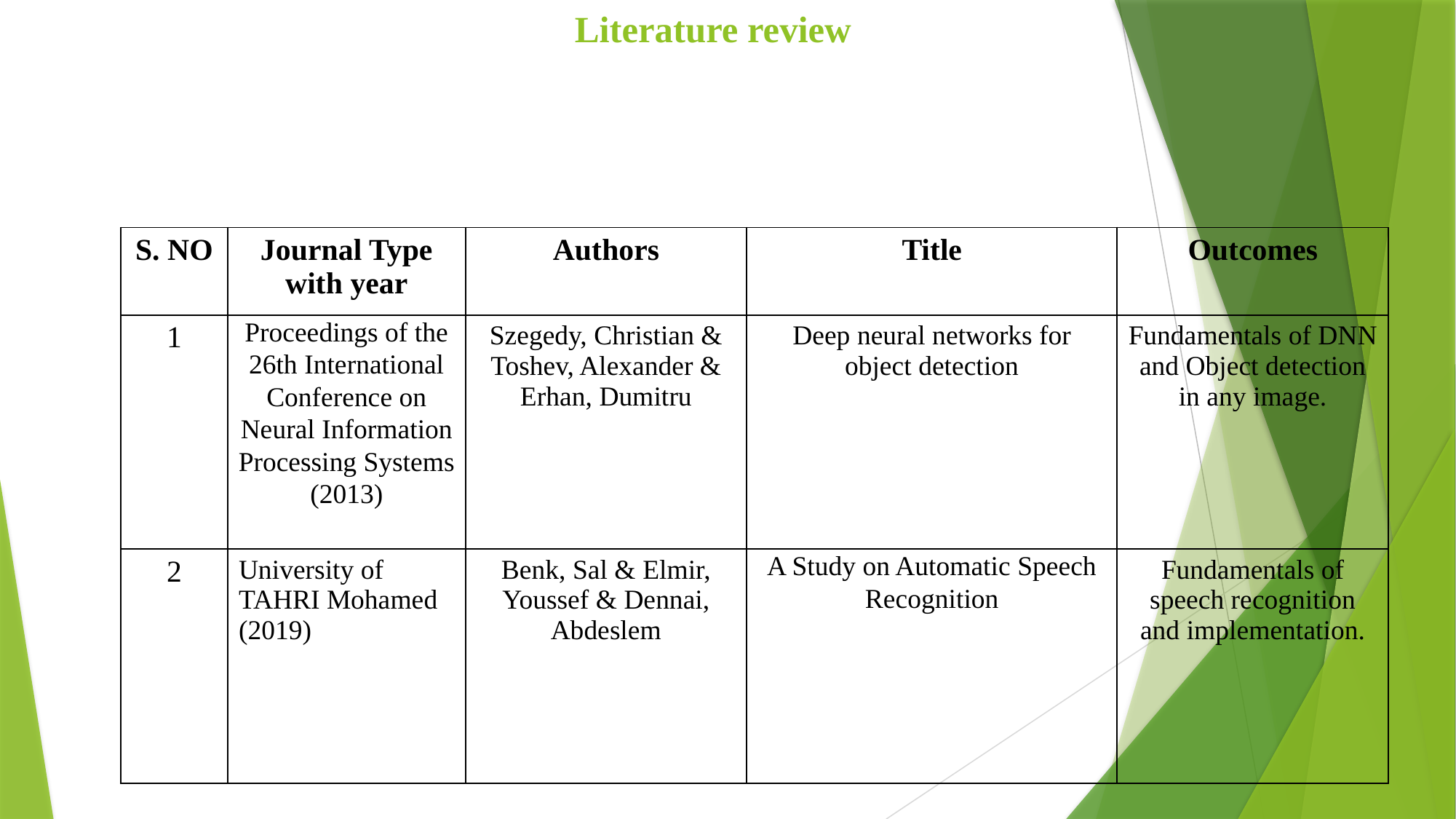

# Literature review
| S. NO | Journal Type with year | Authors | Title | Outcomes |
| --- | --- | --- | --- | --- |
| 1 | Proceedings of the 26th International Conference on Neural Information Processing Systems (2013) | Szegedy, Christian & Toshev, Alexander & Erhan, Dumitru | Deep neural networks for object detection | Fundamentals of DNN and Object detection in any image. |
| 2 | University of TAHRI Mohamed (2019) | Benk, Sal & Elmir, Youssef & Dennai, Abdeslem | A Study on Automatic Speech Recognition | Fundamentals of speech recognition and implementation. |